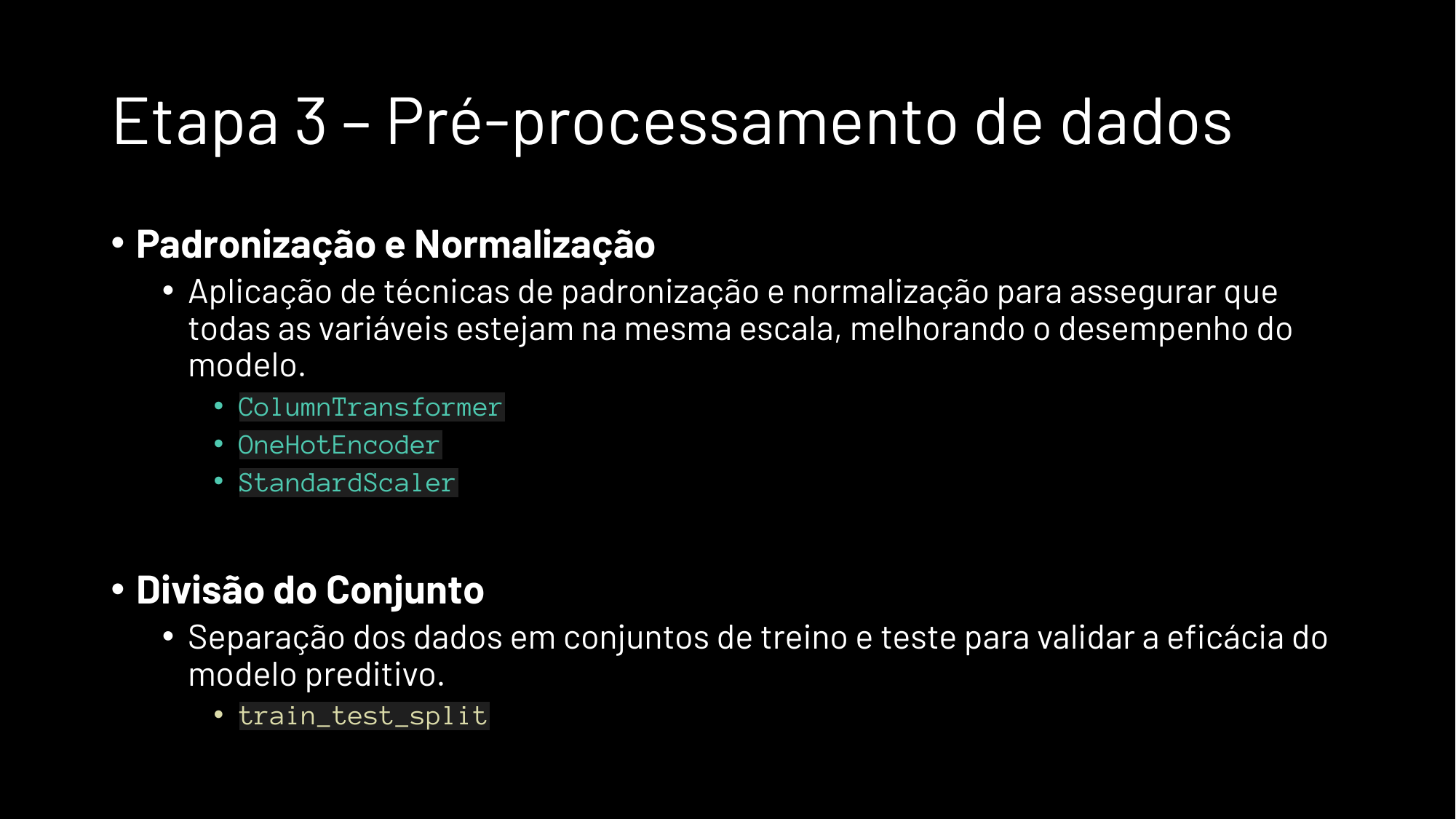

# Etapa 3 – Pré-processamento de dados
Padronização e Normalização
Aplicação de técnicas de padronização e normalização para assegurar que todas as variáveis estejam na mesma escala, melhorando o desempenho do modelo.
ColumnTransformer
OneHotEncoder
StandardScaler

Divisão do Conjunto
Separação dos dados em conjuntos de treino e teste para validar a eficácia do modelo preditivo.
train_test_split